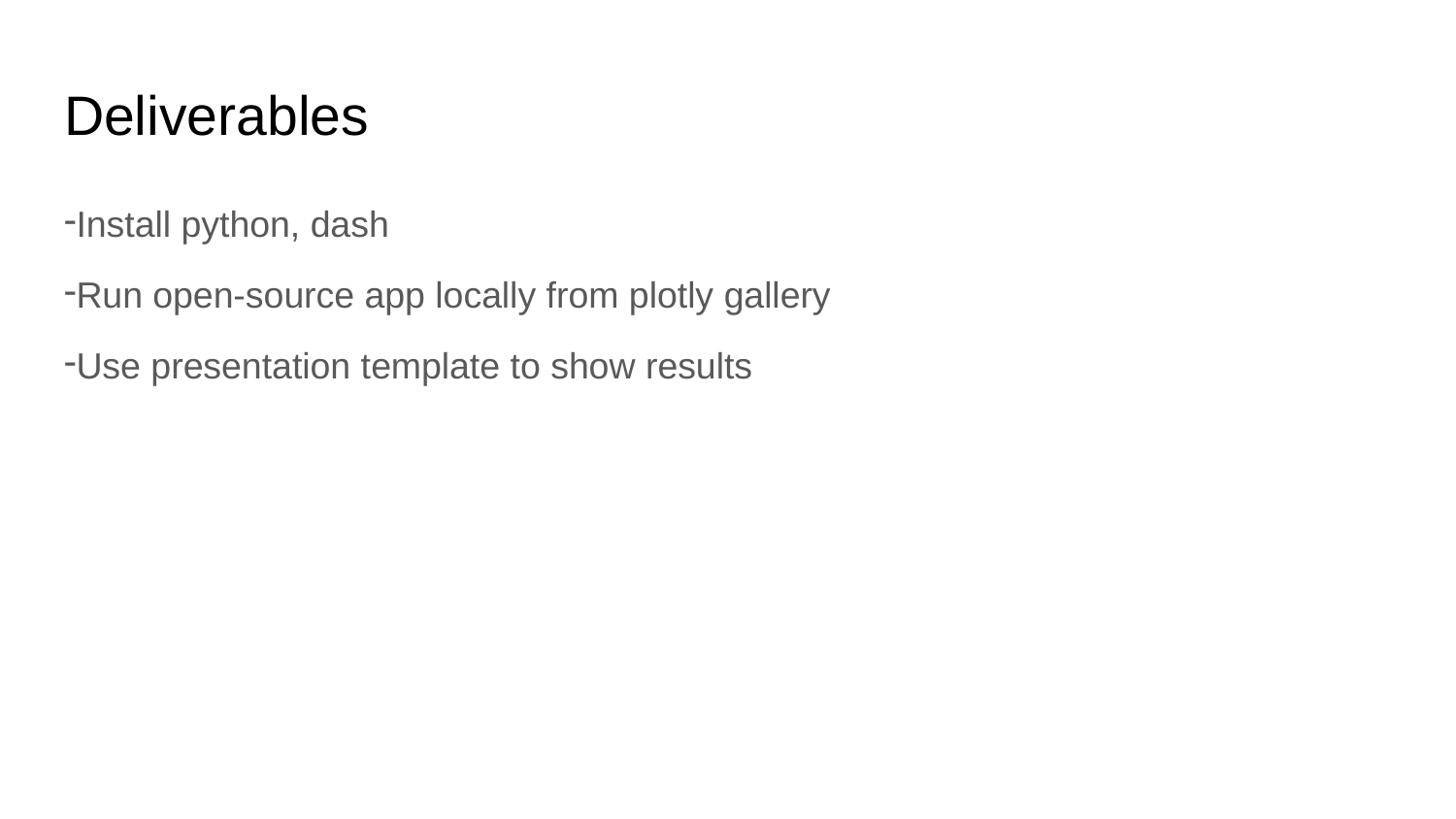

# Deliverables
Install python, dash
Run open-source app locally from plotly gallery
Use presentation template to show results